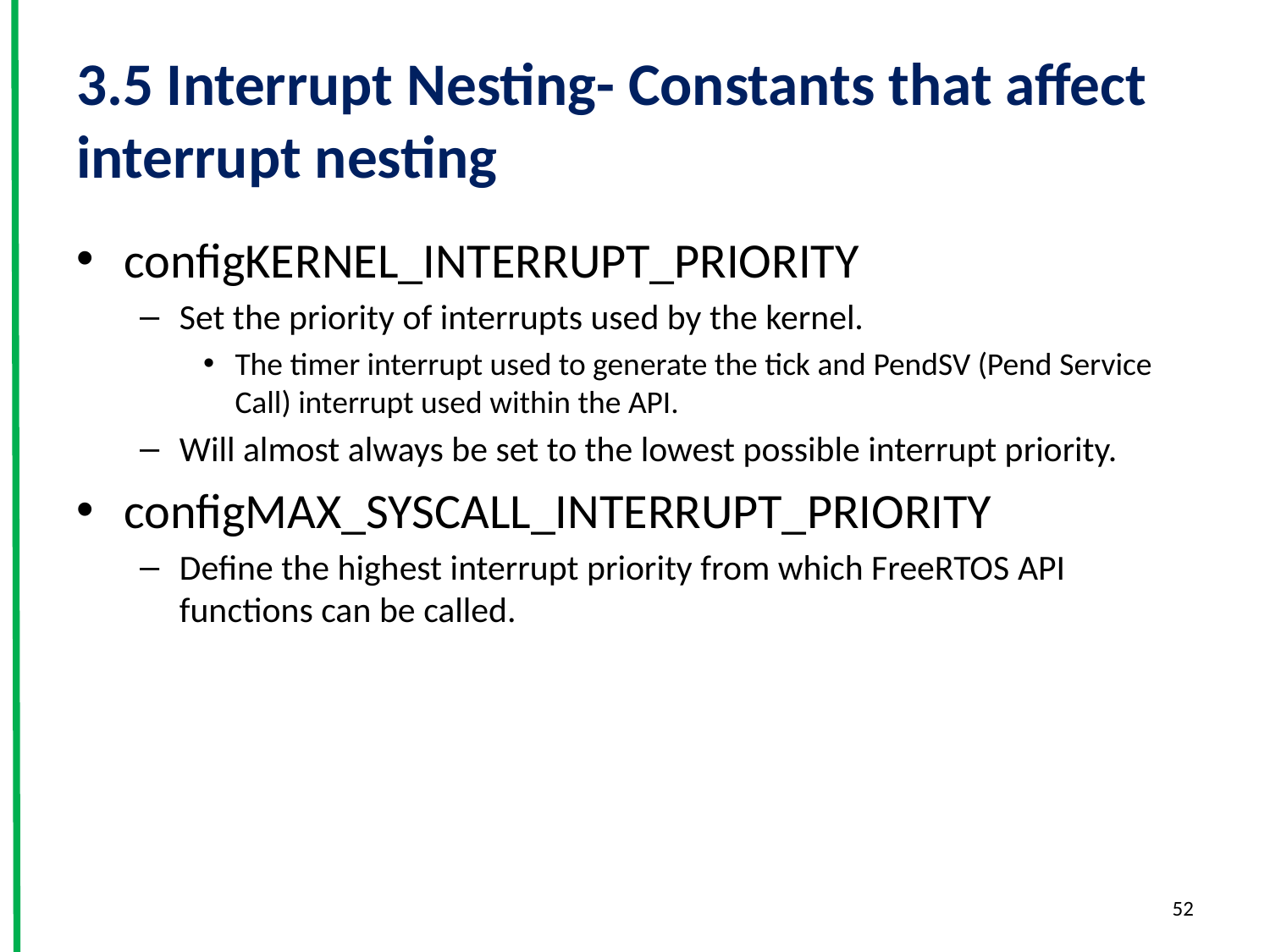

# 3.5 Interrupt Nesting- Constants that affect interrupt nesting
configKERNEL_INTERRUPT_PRIORITY
Set the priority of interrupts used by the kernel.
The timer interrupt used to generate the tick and PendSV (Pend Service Call) interrupt used within the API.
Will almost always be set to the lowest possible interrupt priority.
configMAX_SYSCALL_INTERRUPT_PRIORITY
Define the highest interrupt priority from which FreeRTOS API functions can be called.
52